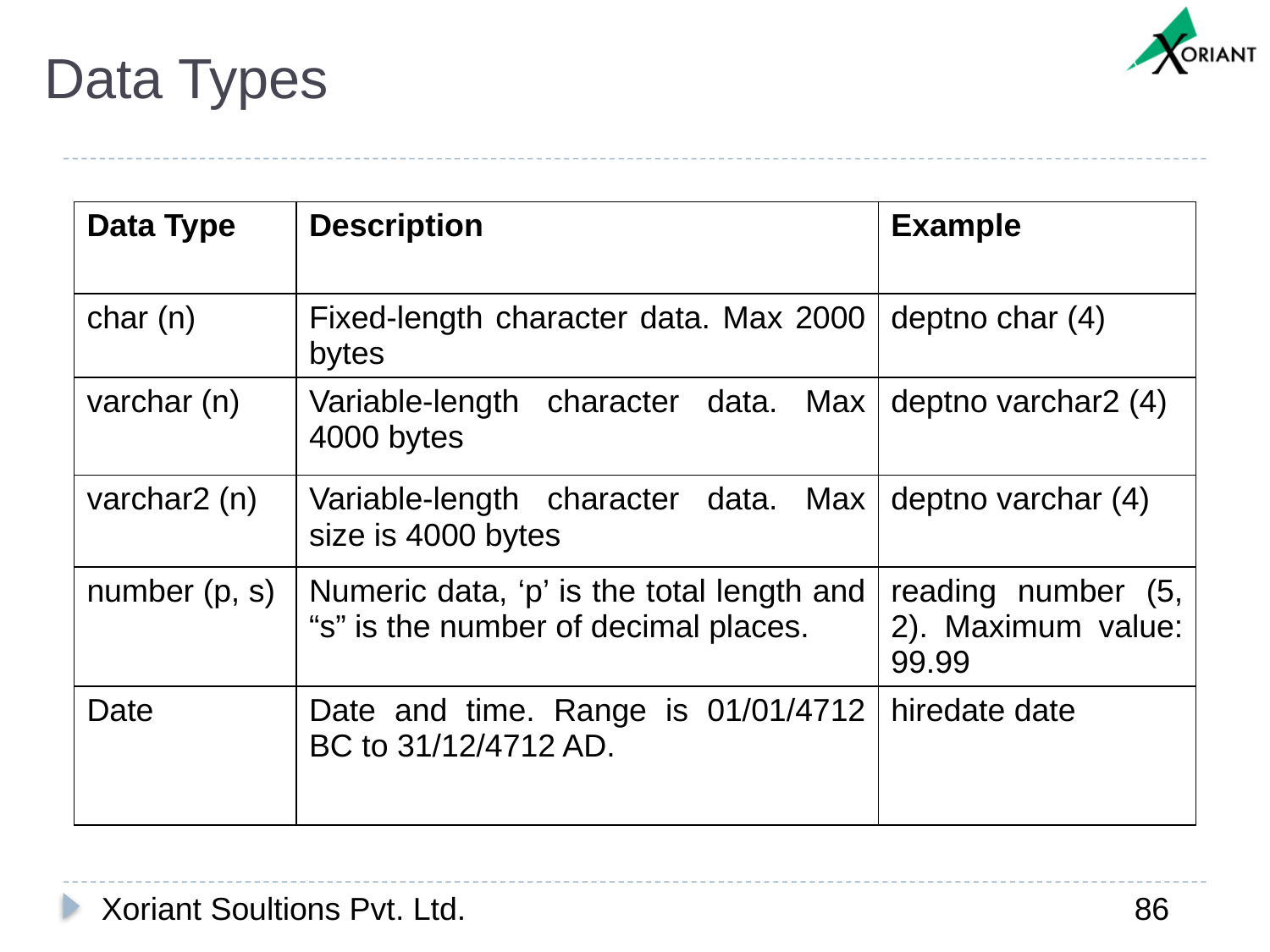

# Data Types
| Data Type | Description | Example |
| --- | --- | --- |
| char (n) | Fixed-length character data. Max 2000 bytes | deptno char (4) |
| varchar (n) | Variable-length character data. Max 4000 bytes | deptno varchar2 (4) |
| varchar2 (n) | Variable-length character data. Max size is 4000 bytes | deptno varchar (4) |
| number (p, s) | Numeric data, ‘p’ is the total length and “s” is the number of decimal places. | reading number (5, 2). Maximum value: 99.99 |
| Date | Date and time. Range is 01/01/4712 BC to 31/12/4712 AD. | hiredate date |
Xoriant Soultions Pvt. Ltd.
86